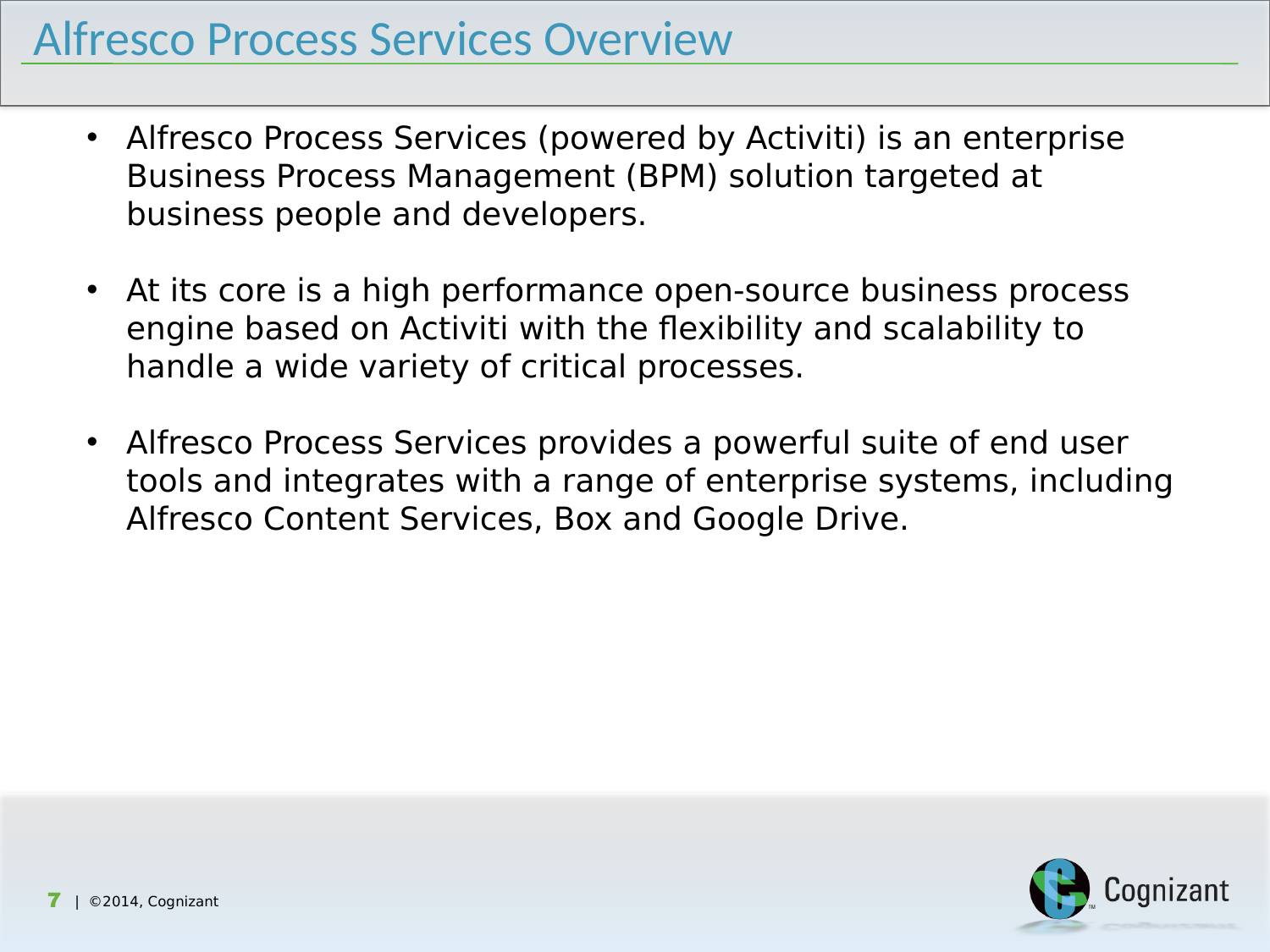

# Alfresco Process Services Overview
Alfresco Process Services (powered by Activiti) is an enterprise Business Process Management (BPM) solution targeted at business people and developers.

At its core is a high performance open-source business process engine based on Activiti with the flexibility and scalability to handle a wide variety of critical processes.

Alfresco Process Services provides a powerful suite of end user tools and integrates with a range of enterprise systems, including Alfresco Content Services, Box and Google Drive.
7